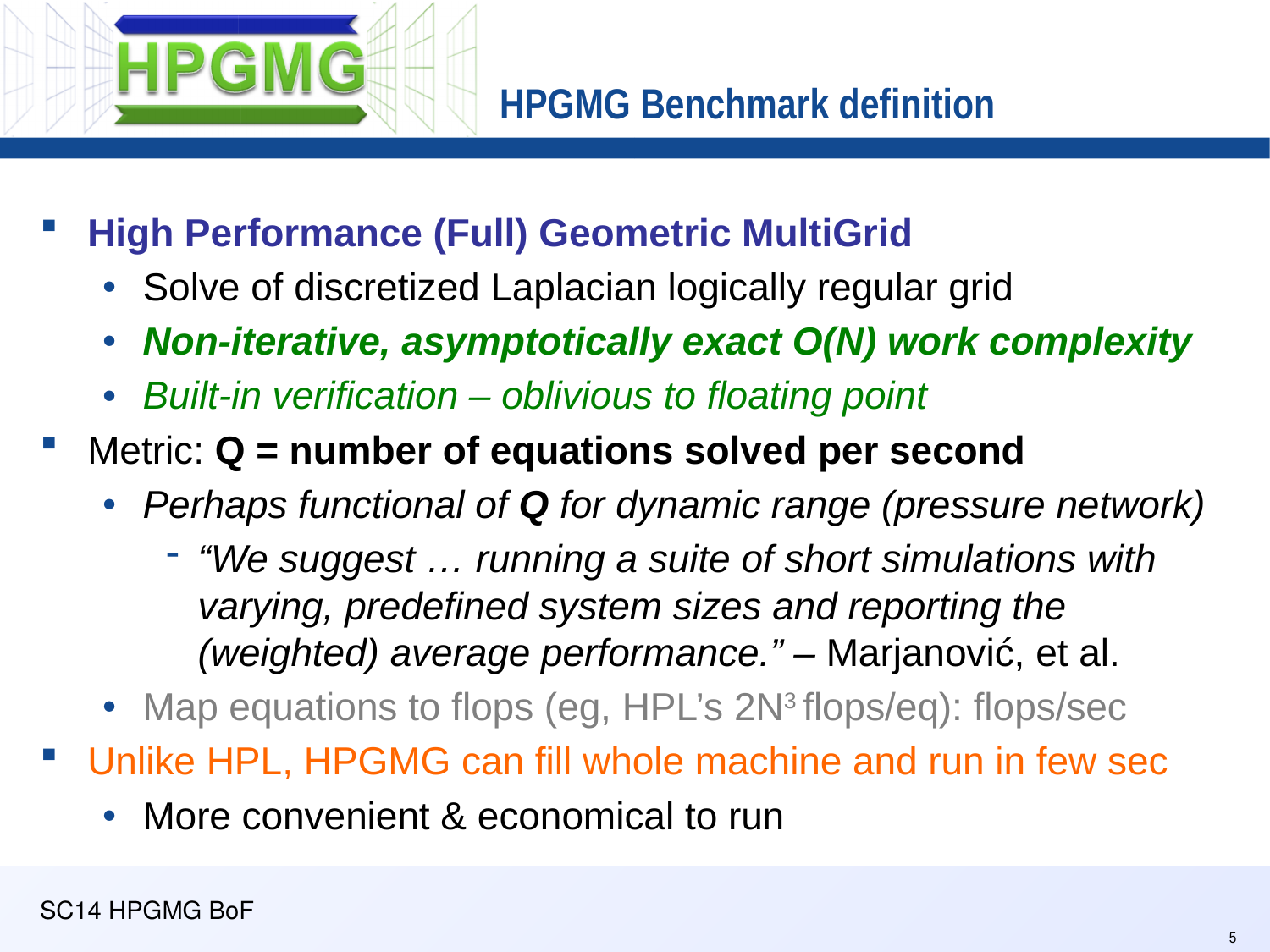

# HPGMG Benchmark definition
High Performance (Full) Geometric MultiGrid
Solve of discretized Laplacian logically regular grid
Non-iterative, asymptotically exact O(N) work complexity
Built-in verification – oblivious to floating point
Metric: Q = number of equations solved per second
Perhaps functional of Q for dynamic range (pressure network)
“We suggest … running a suite of short simulations with varying, predefined system sizes and reporting the (weighted) average performance.” – Marjanović, et al.
Map equations to flops (eg, HPL’s 2N3 flops/eq): flops/sec
Unlike HPL, HPGMG can fill whole machine and run in few sec
More convenient & economical to run

SC14 HPGMG BoF